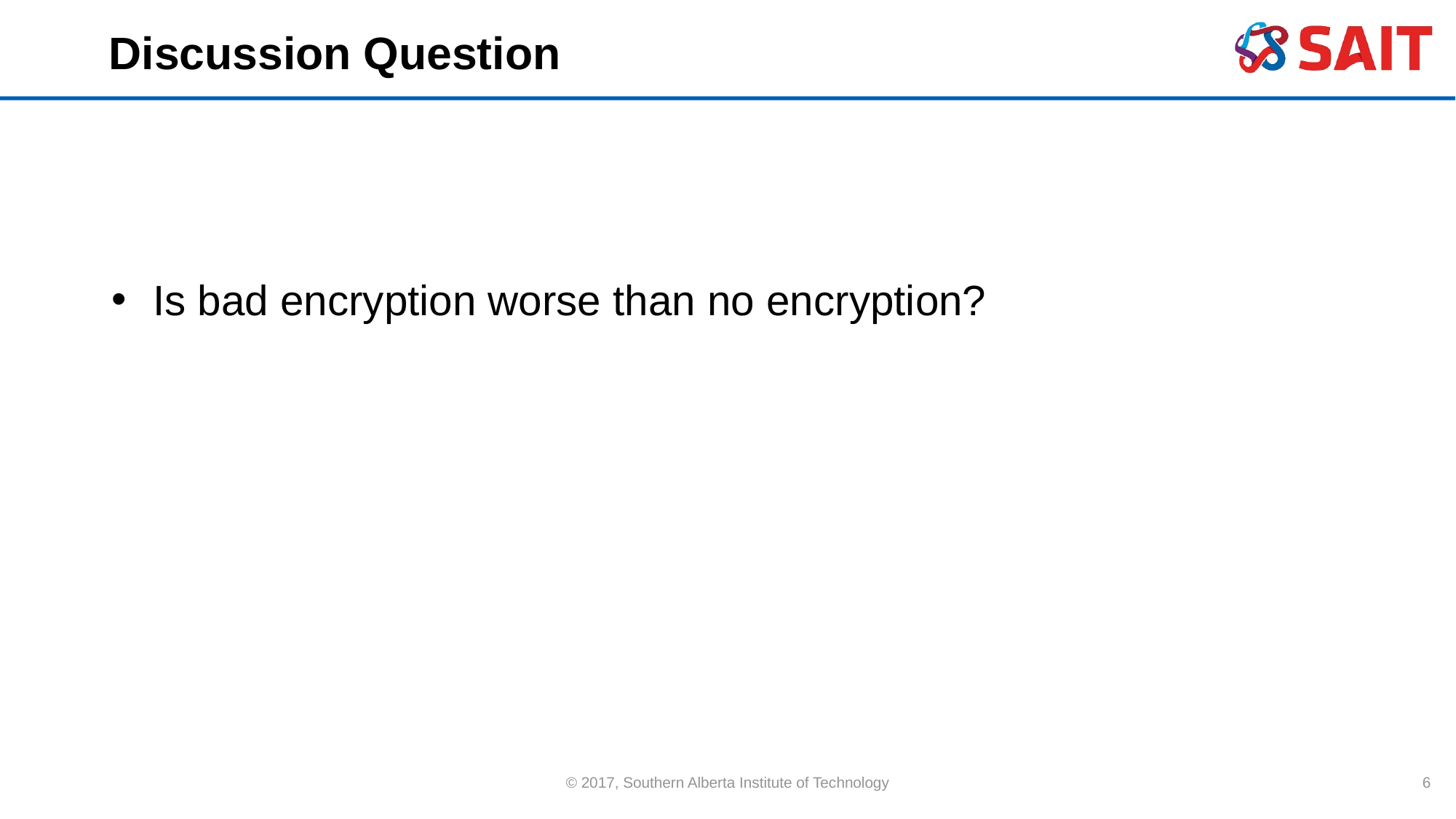

# Discussion Question

Is bad encryption worse than no encryption?